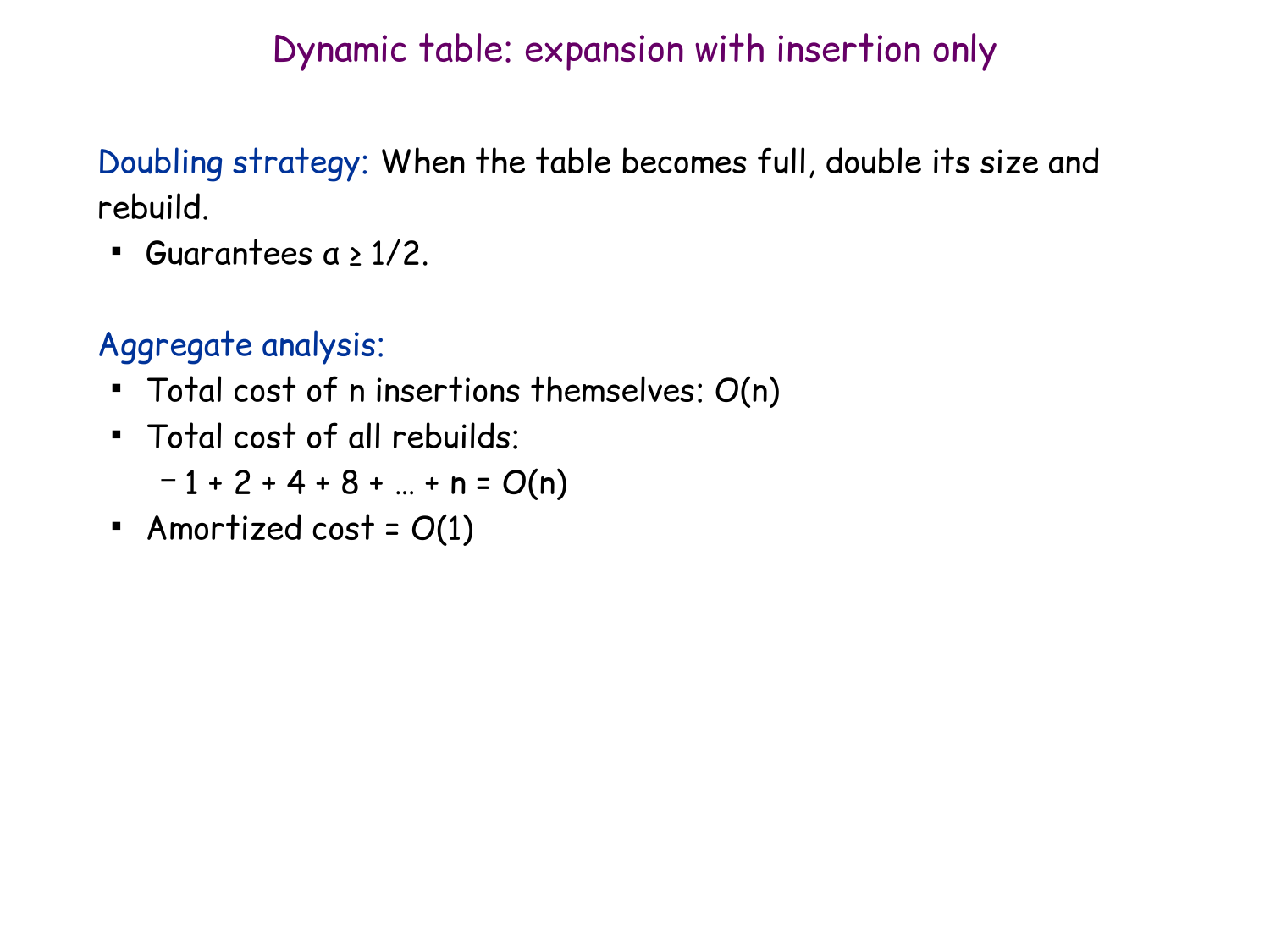

# Dynamic table: expansion with insertion only
Doubling strategy: When the table becomes full, double its size and rebuild.
Guarantees α ≥ 1/2.

Aggregate analysis:
Total cost of n insertions themselves: O(n)
Total cost of all rebuilds:
1 + 2 + 4 + 8 + … + n = O(n)
Amortized cost = O(1)